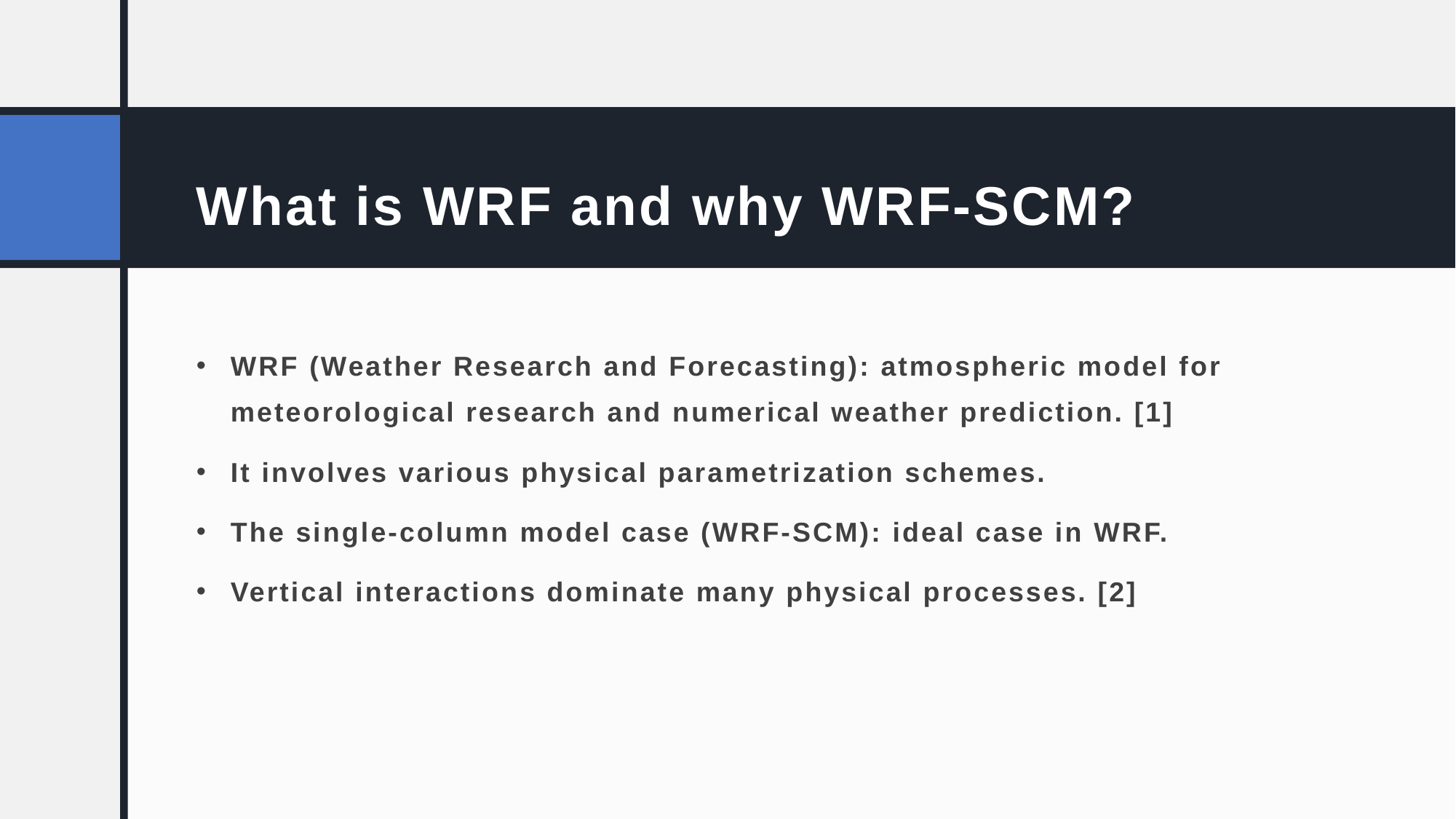

# What is WRF and why WRF-SCM?

WRF (Weather Research and Forecasting): atmospheric model for meteorological research and numerical weather prediction. [1]
It involves various physical parametrization schemes.
The single-column model case (WRF-SCM): ideal case in WRF.
Vertical interactions dominate many physical processes. [2]